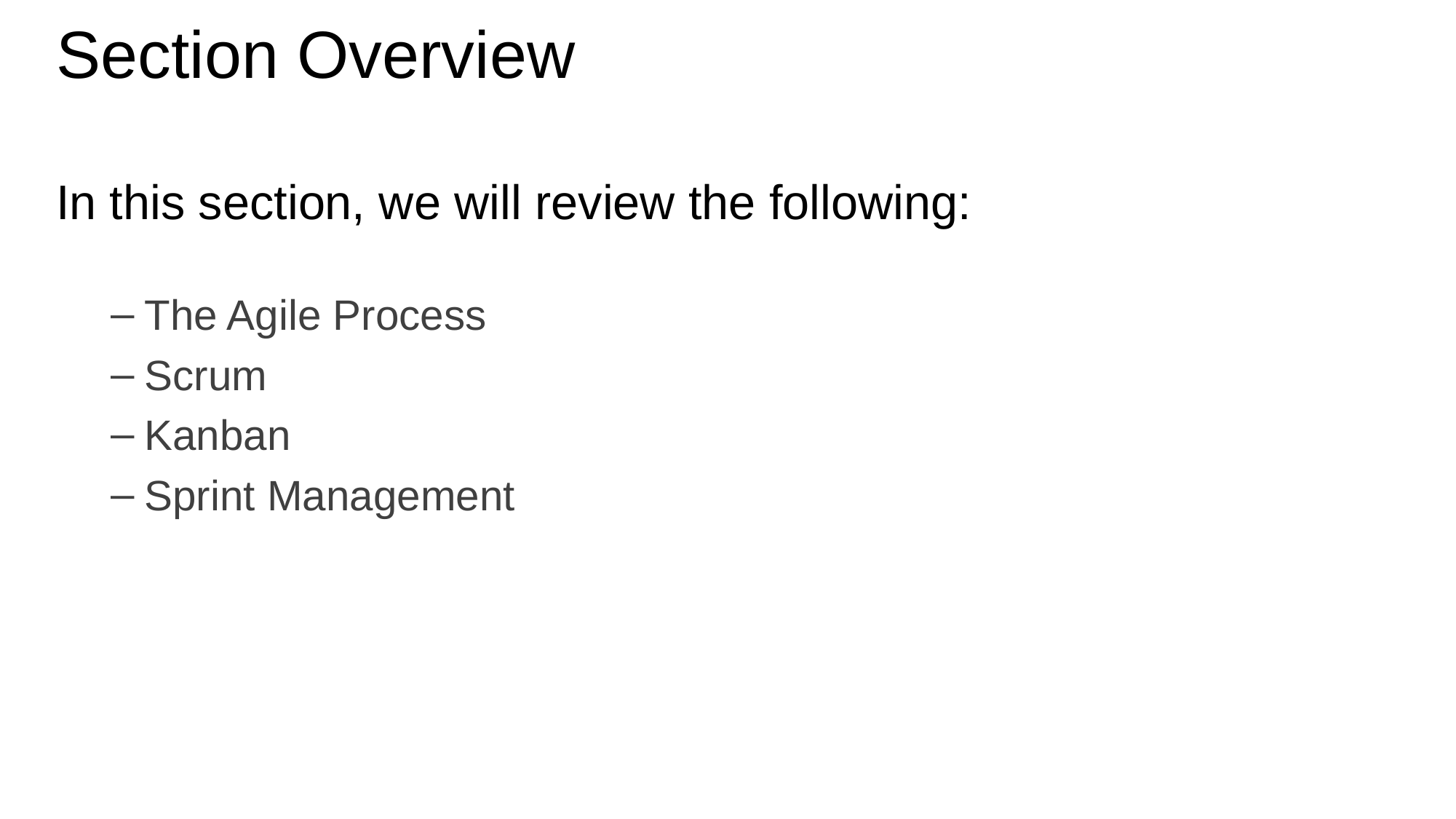

# Section Overview
In this section, we will review the following:

The Agile Process
Scrum
Kanban
Sprint Management